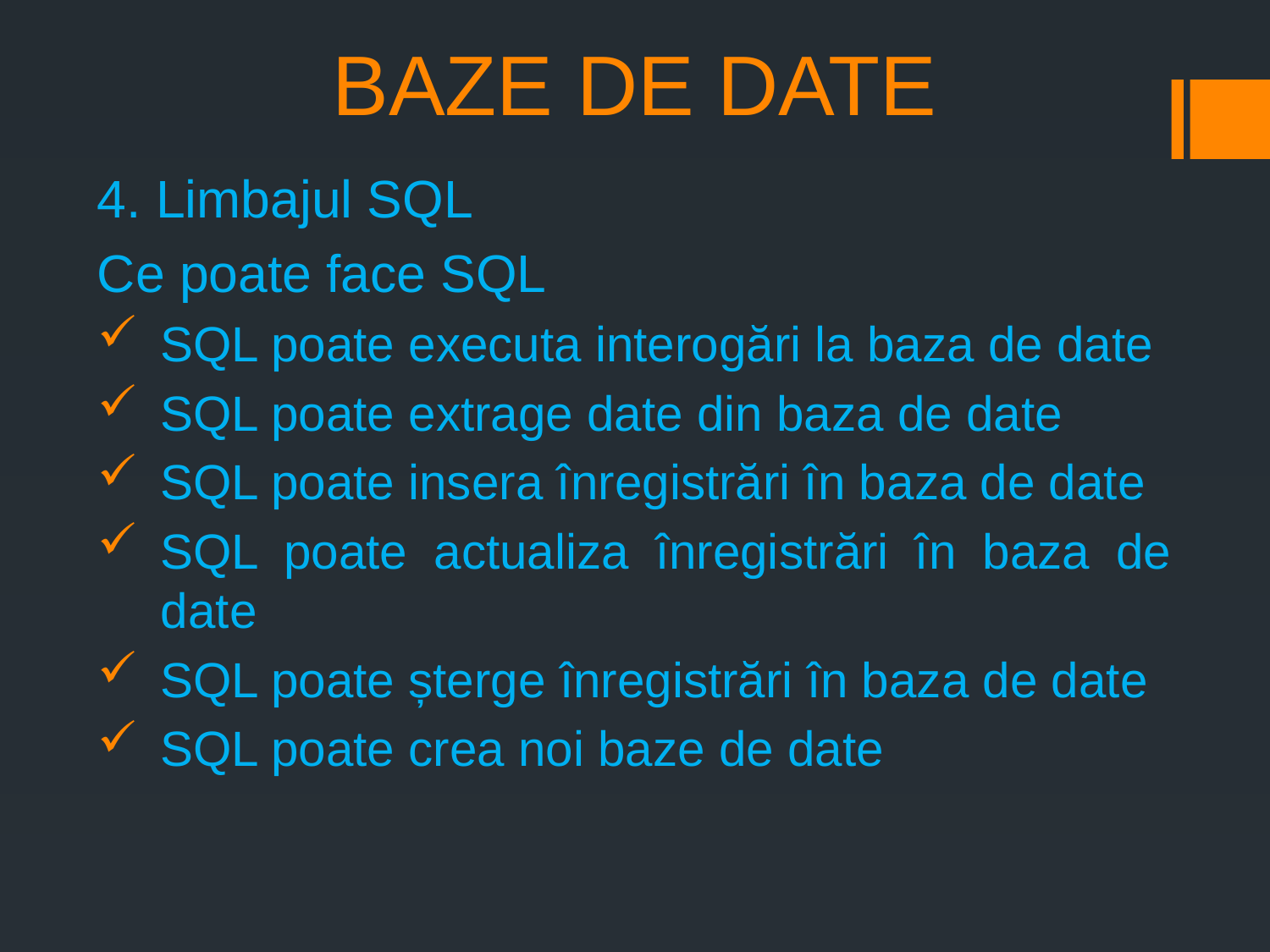

# BAZE DE DATE
4. Limbajul SQL
Ce poate face SQL
SQL poate executa interogări la baza de date
SQL poate extrage date din baza de date
SQL poate insera înregistrări în baza de date
SQL poate actualiza înregistrări în baza de date
SQL poate șterge înregistrări în baza de date
SQL poate crea noi baze de date